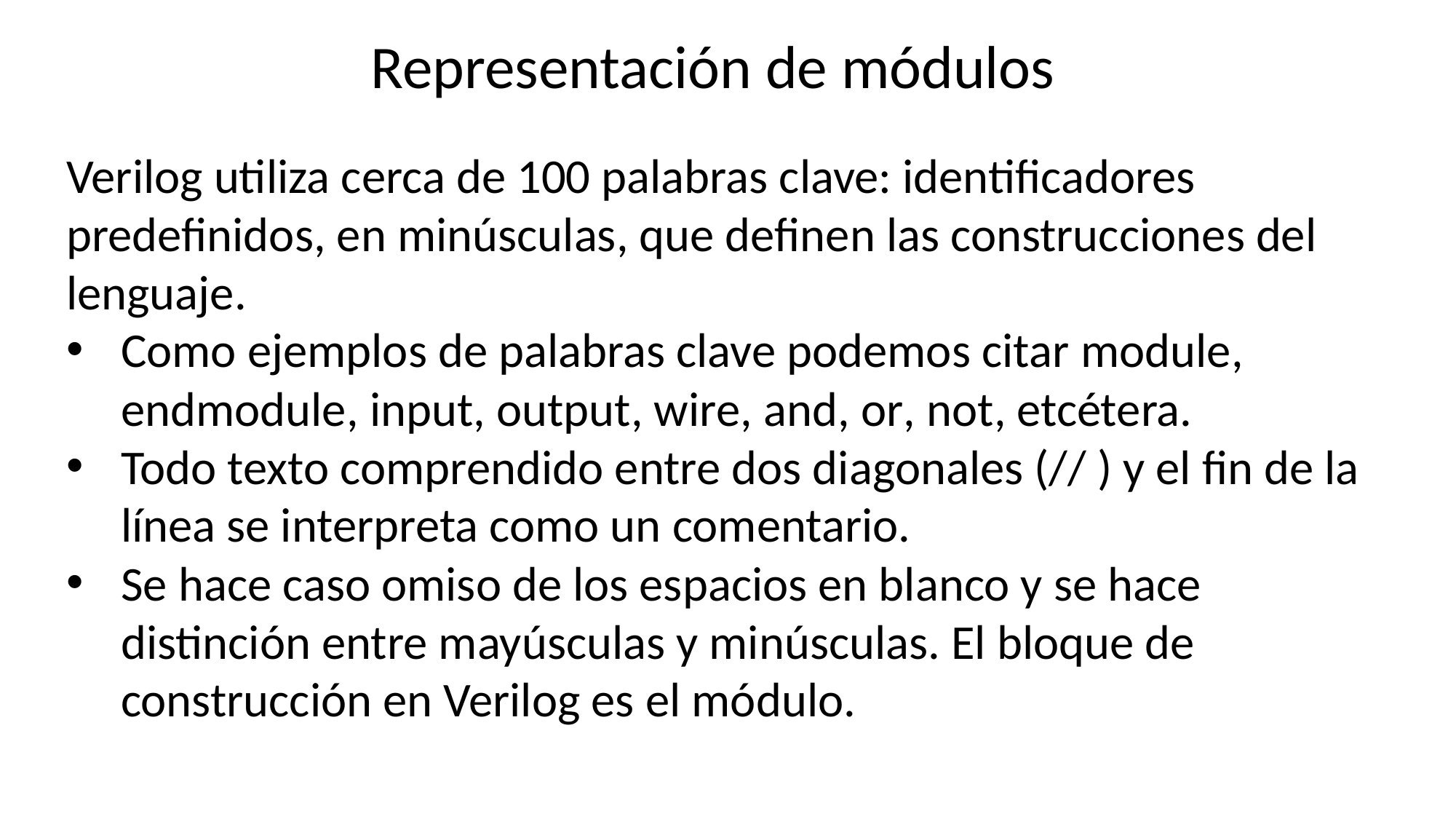

Representación de módulos
Verilog utiliza cerca de 100 palabras clave: identificadores predefinidos, en minúsculas, que definen las construcciones del lenguaje.
Como ejemplos de palabras clave podemos citar module, endmodule, input, output, wire, and, or, not, etcétera.
Todo texto comprendido entre dos diagonales (// ) y el fin de la línea se interpreta como un comentario.
Se hace caso omiso de los espacios en blanco y se hace distinción entre mayúsculas y minúsculas. El bloque de construcción en Verilog es el módulo.